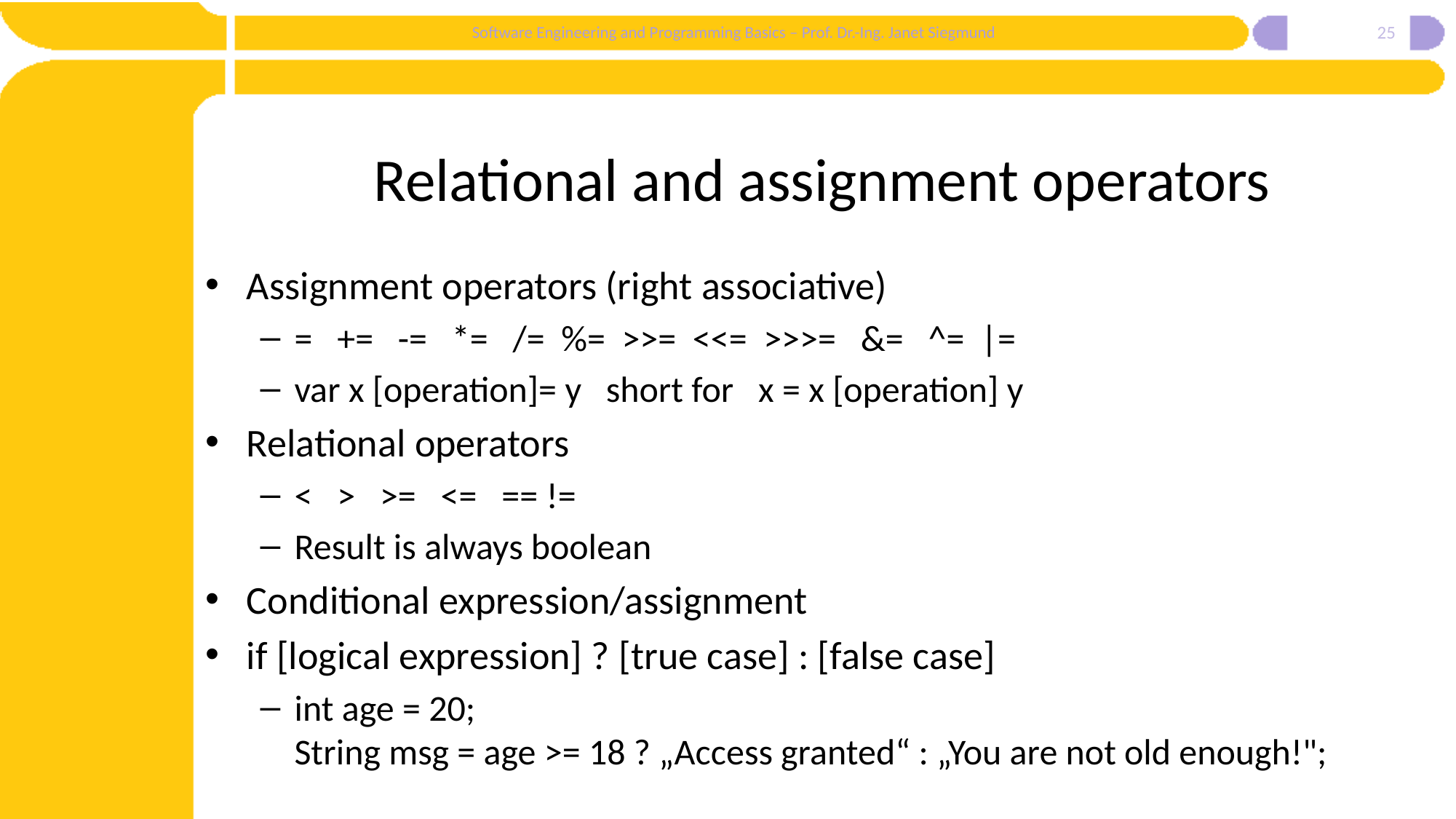

25
# Relational and assignment operators
Assignment operators (right associative)
=   +=   -=   *=   /=  %=  >>=  <<=  >>>=   &=   ^=  |=
var x [operation]= y   short for   x = x [operation] y
Relational operators
<   >   >=   <=   == !=
Result is always boolean
Conditional expression/assignment
if [logical expression] ? [true case] : [false case]
int age = 20;
String msg = age >= 18 ? „Access granted“ : „You are not old enough!";